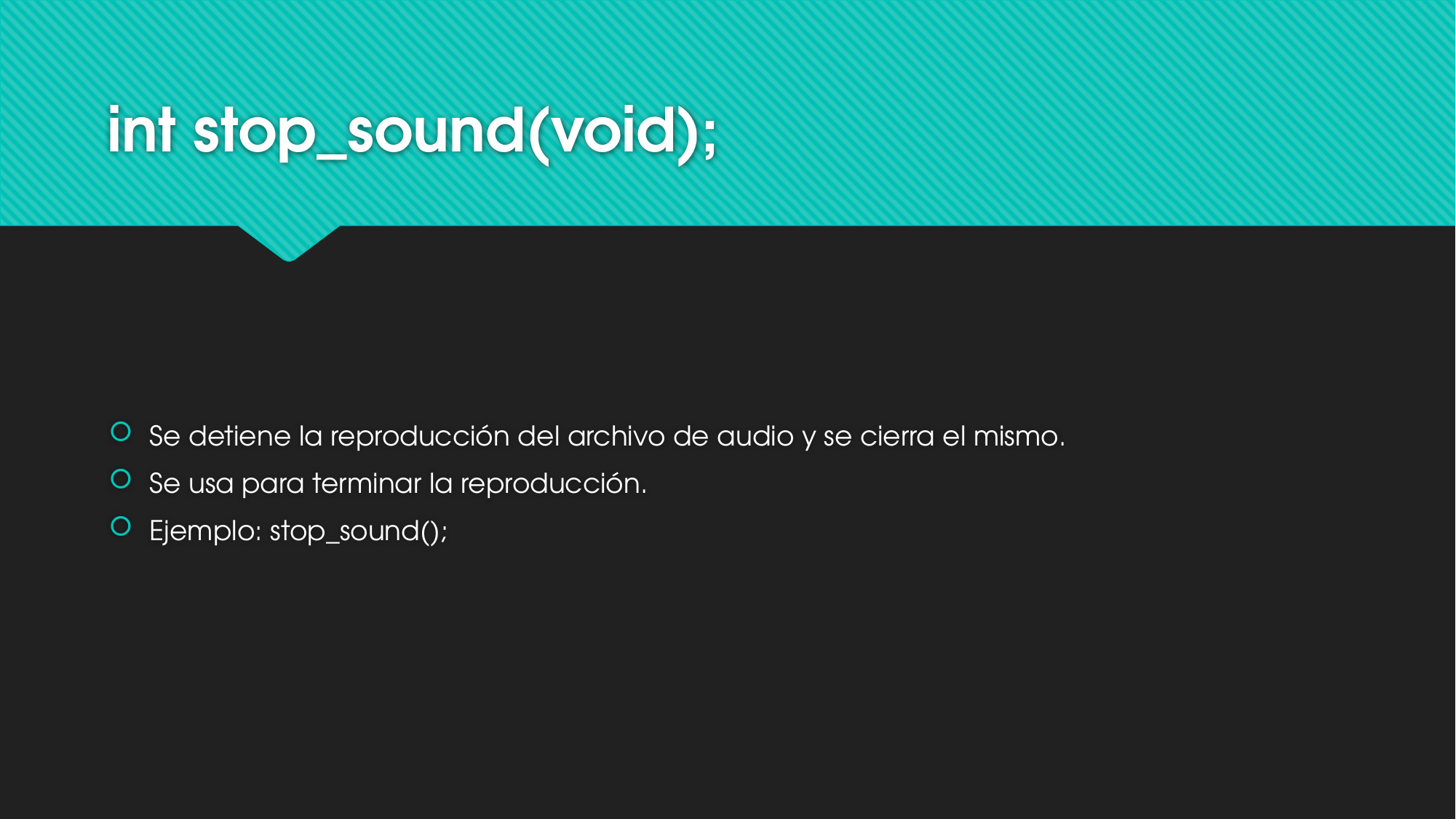

# int stop_sound(void);
Se detiene la reproducción del archivo de audio y se cierra el mismo.
Se usa para terminar la reproducción.
Ejemplo: stop_sound();